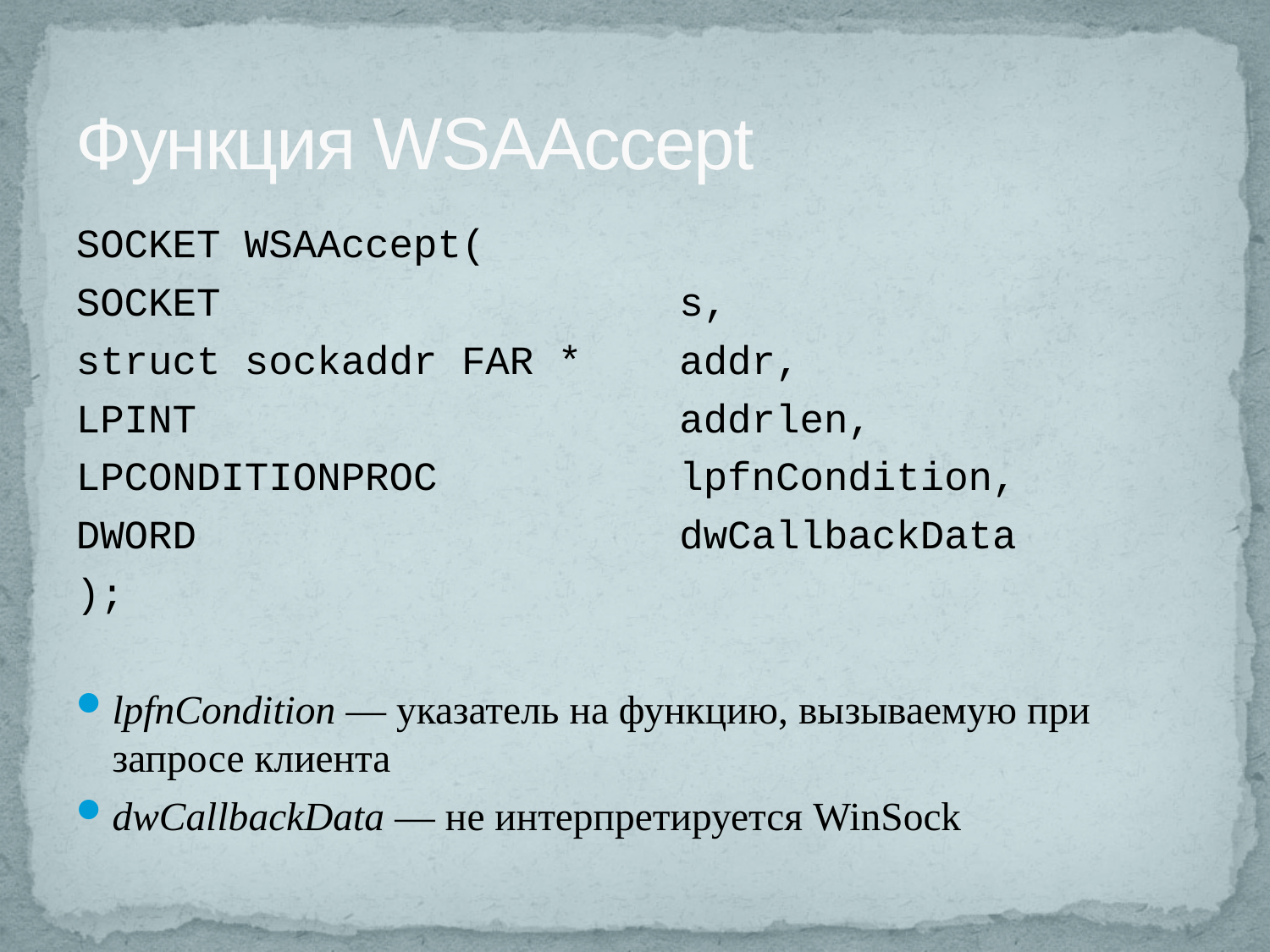

# Функция WSAAccept
SOCKET WSAAccept(
SOCKET 				s,
struct sockaddr FAR * 	addr,
LPINT 				addrlen,
LPCONDITIONPROC 		lpfnCondition,
DWORD 				dwCallbackData
);

lpfnCondition — указатель на функцию, вызываемую при запросе клиента
dwCallbackData — не интерпретируется WinSock